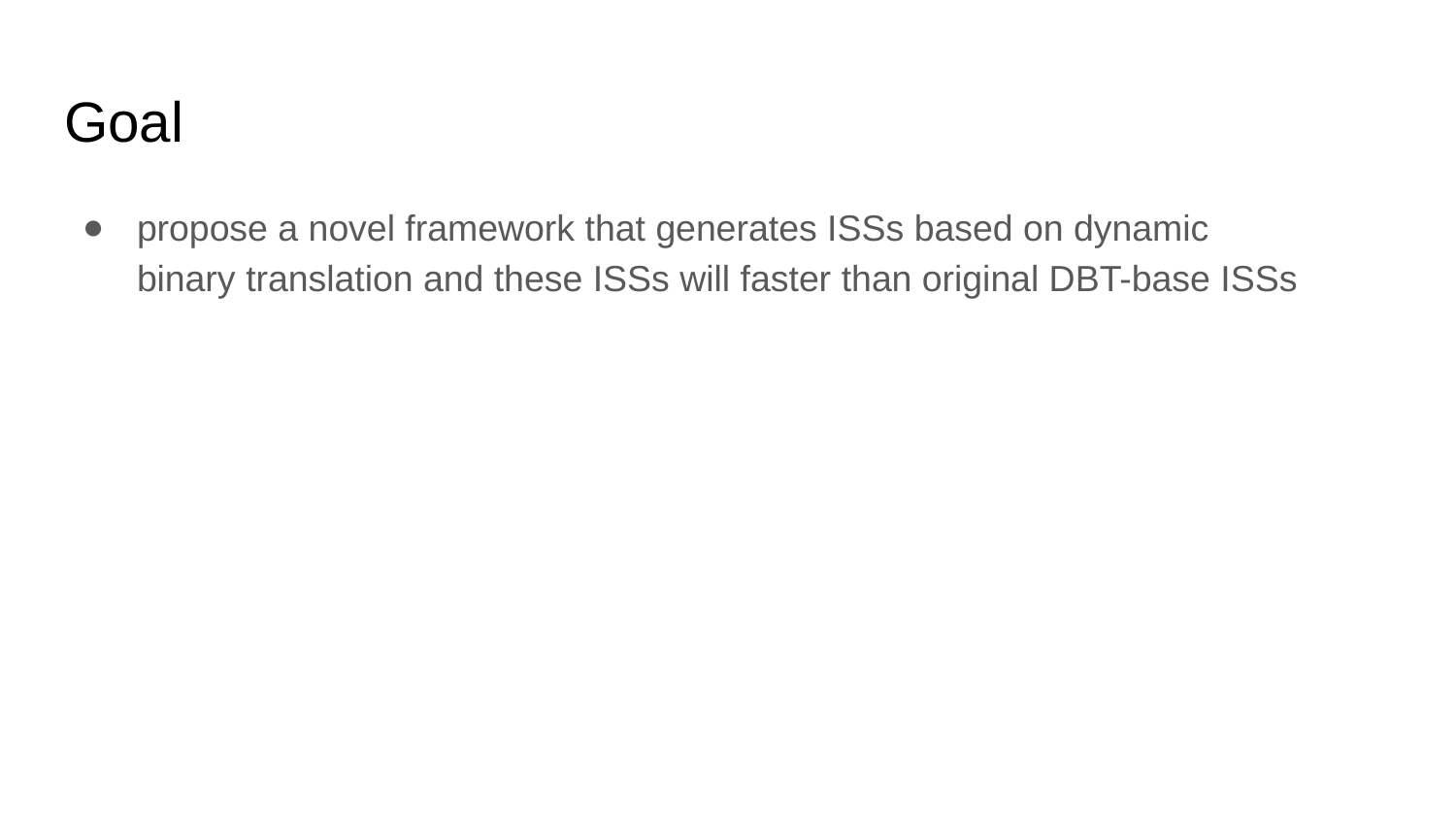

# Goal
propose a novel framework that generates ISSs based on dynamic
binary translation and these ISSs will faster than original DBT-base ISSs